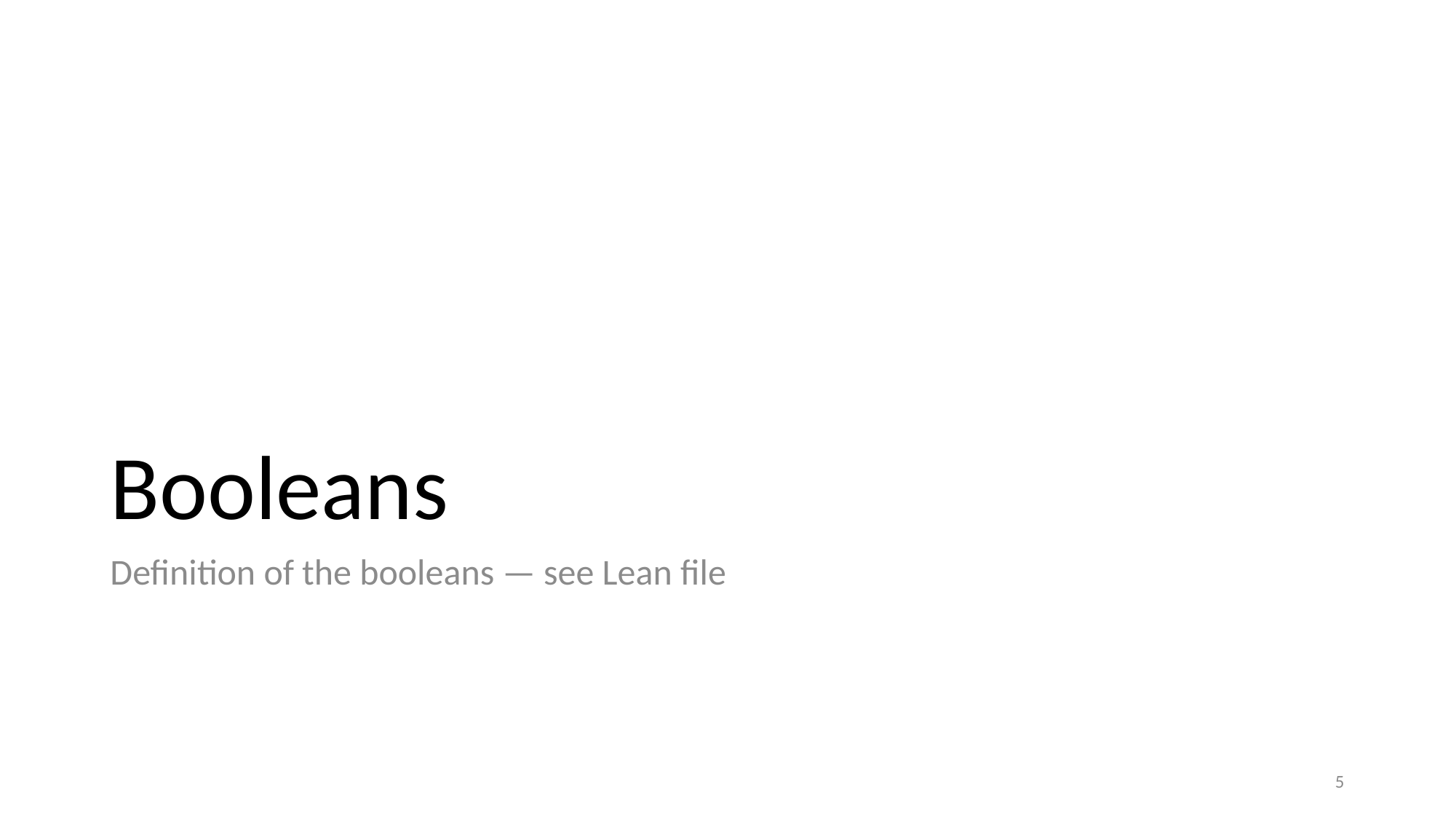

# Booleans
Definition of the booleans — see Lean file
5